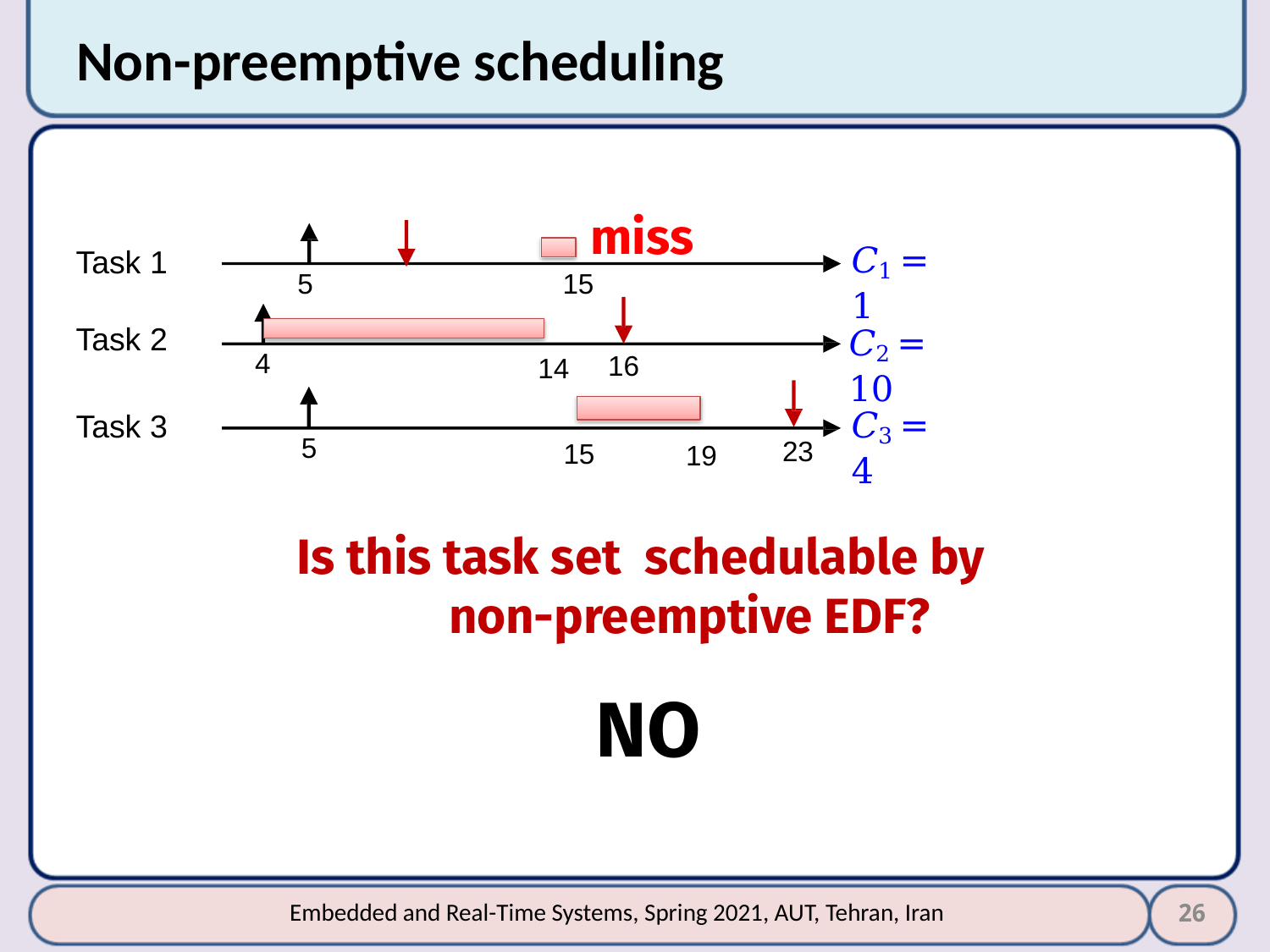

# Non-preemptive scheduling
miss
15

𝐶1 = 1

Task 1

5

𝐶2 = 10
Task 2

4
16
14

𝐶3 = 4
Task 3

5
23
15
19
Is this task set  schedulable by  non-preemptive EDF?
NO
26
Embedded and Real-Time Systems, Spring 2021, AUT, Tehran, Iran